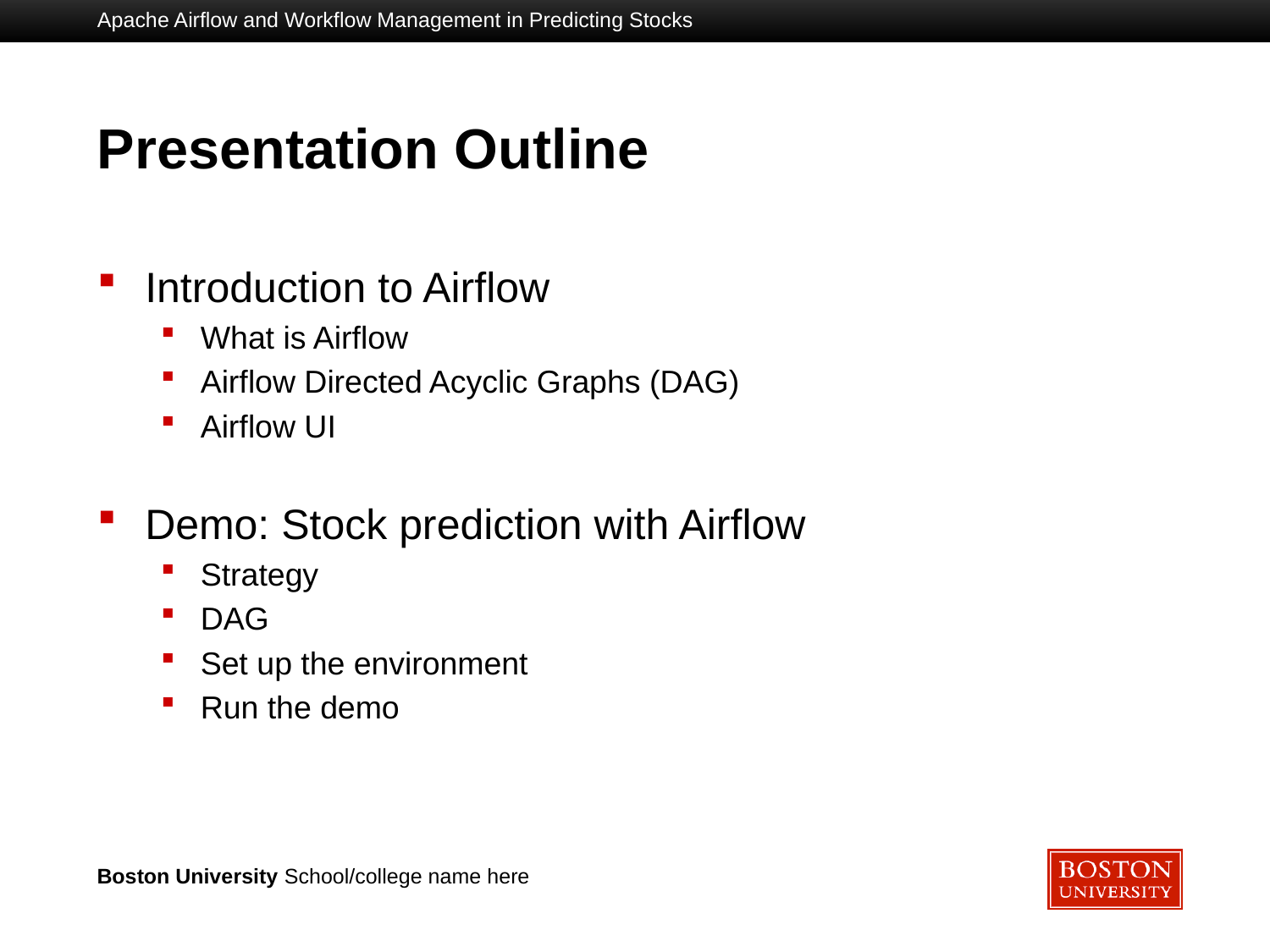

Apache Airflow and Workflow Management in Predicting Stocks

# Presentation Outline
Introduction to Airflow
What is Airflow
Airflow Directed Acyclic Graphs (DAG)
Airflow UI

Demo: Stock prediction with Airflow
Strategy
DAG
Set up the environment
Run the demo